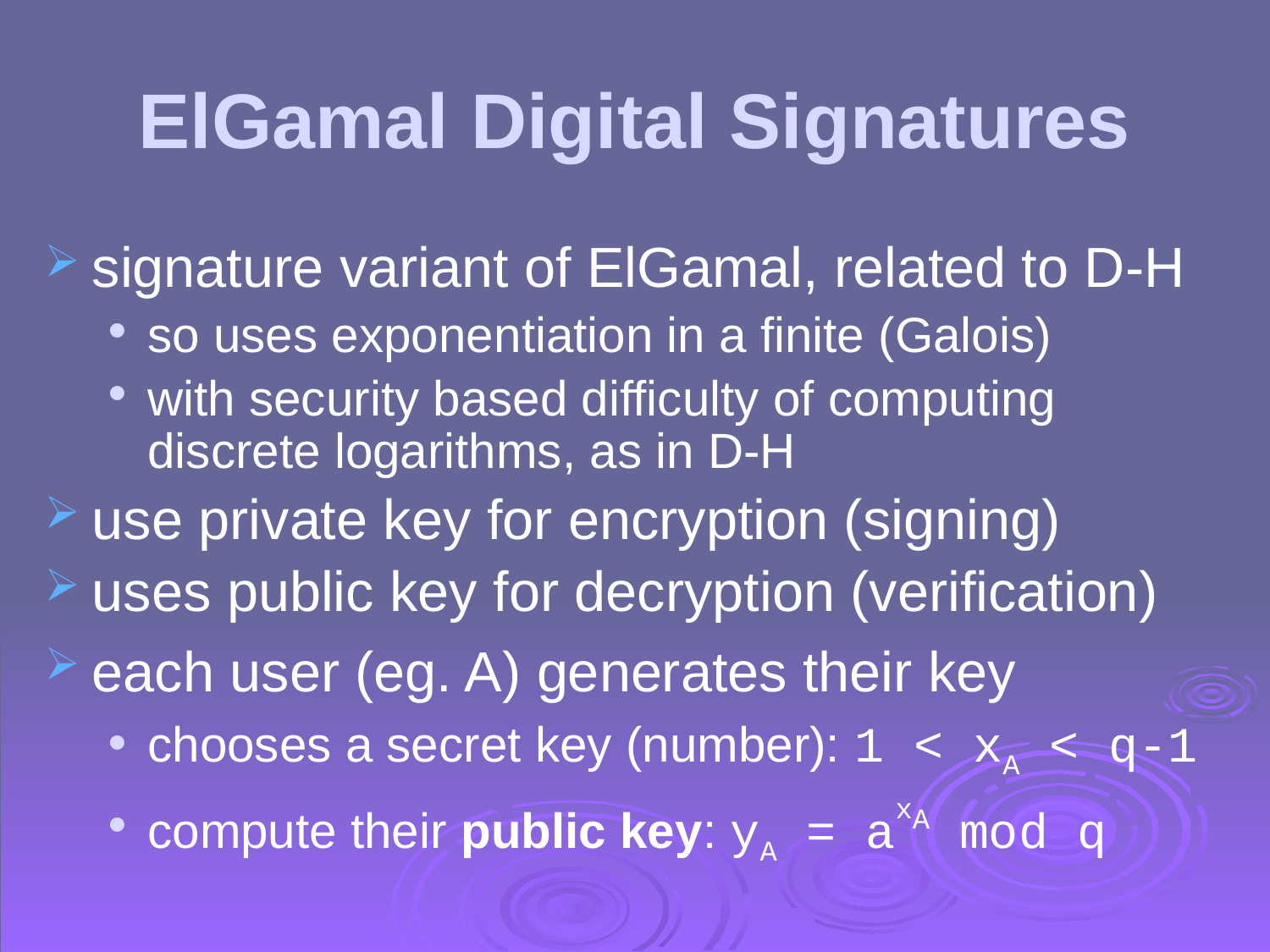

# ElGamal Digital Signatures
signature variant of ElGamal, related to D-H
so uses exponentiation in a finite (Galois)
with security based difficulty of computing discrete logarithms, as in D-H
use private key for encryption (signing)
uses public key for decryption (verification)
each user (eg. A) generates their key
chooses a secret key (number): 1 < xA < q-1
compute their public key: yA = axA mod q